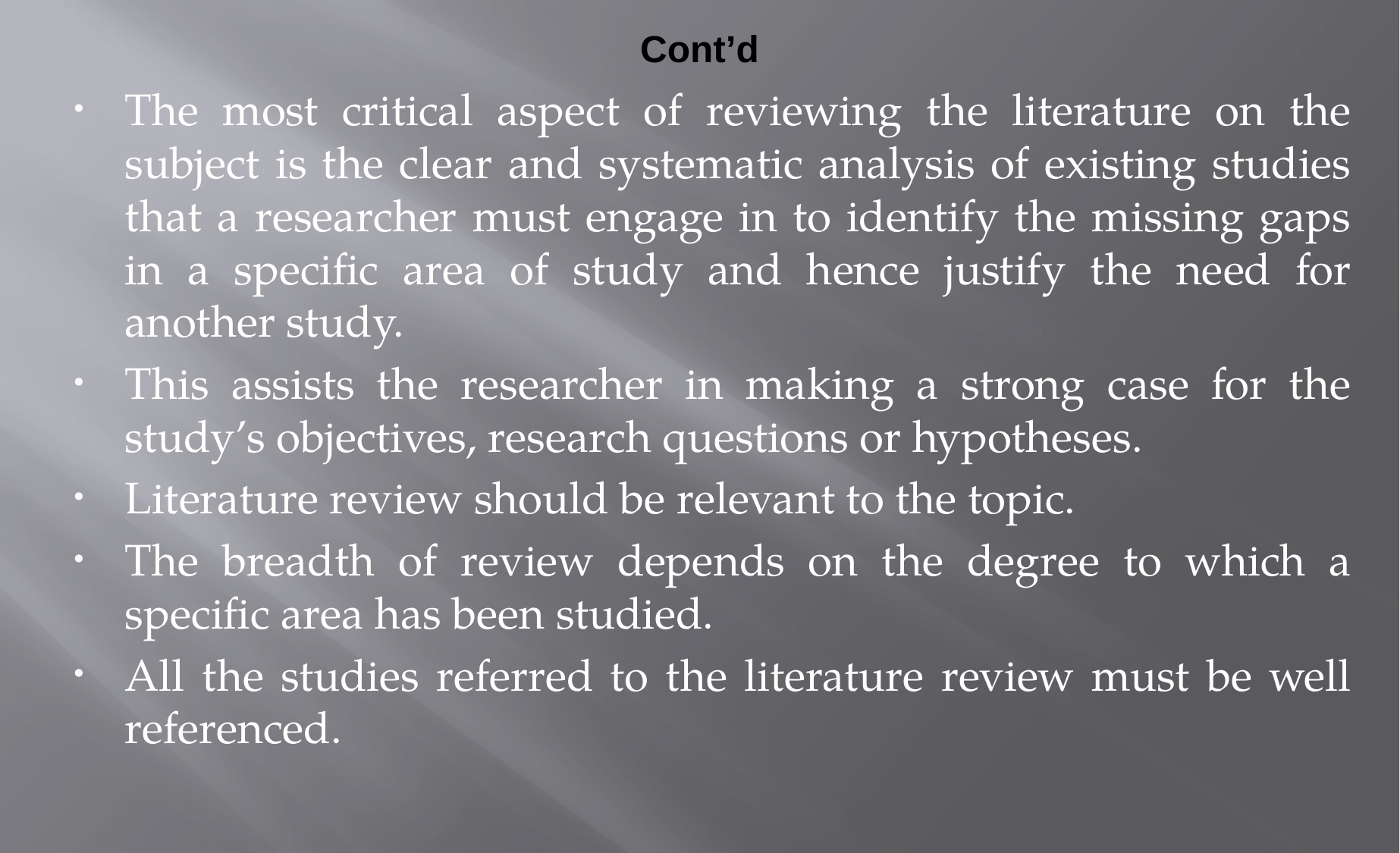

# Cont’d
The most critical aspect of reviewing the literature on the subject is the clear and systematic analysis of existing studies that a researcher must engage in to identify the missing gaps in a specific area of study and hence justify the need for another study.
This assists the researcher in making a strong case for the study’s objectives, research questions or hypotheses.
Literature review should be relevant to the topic.
The breadth of review depends on the degree to which a specific area has been studied.
All the studies referred to the literature review must be well referenced.